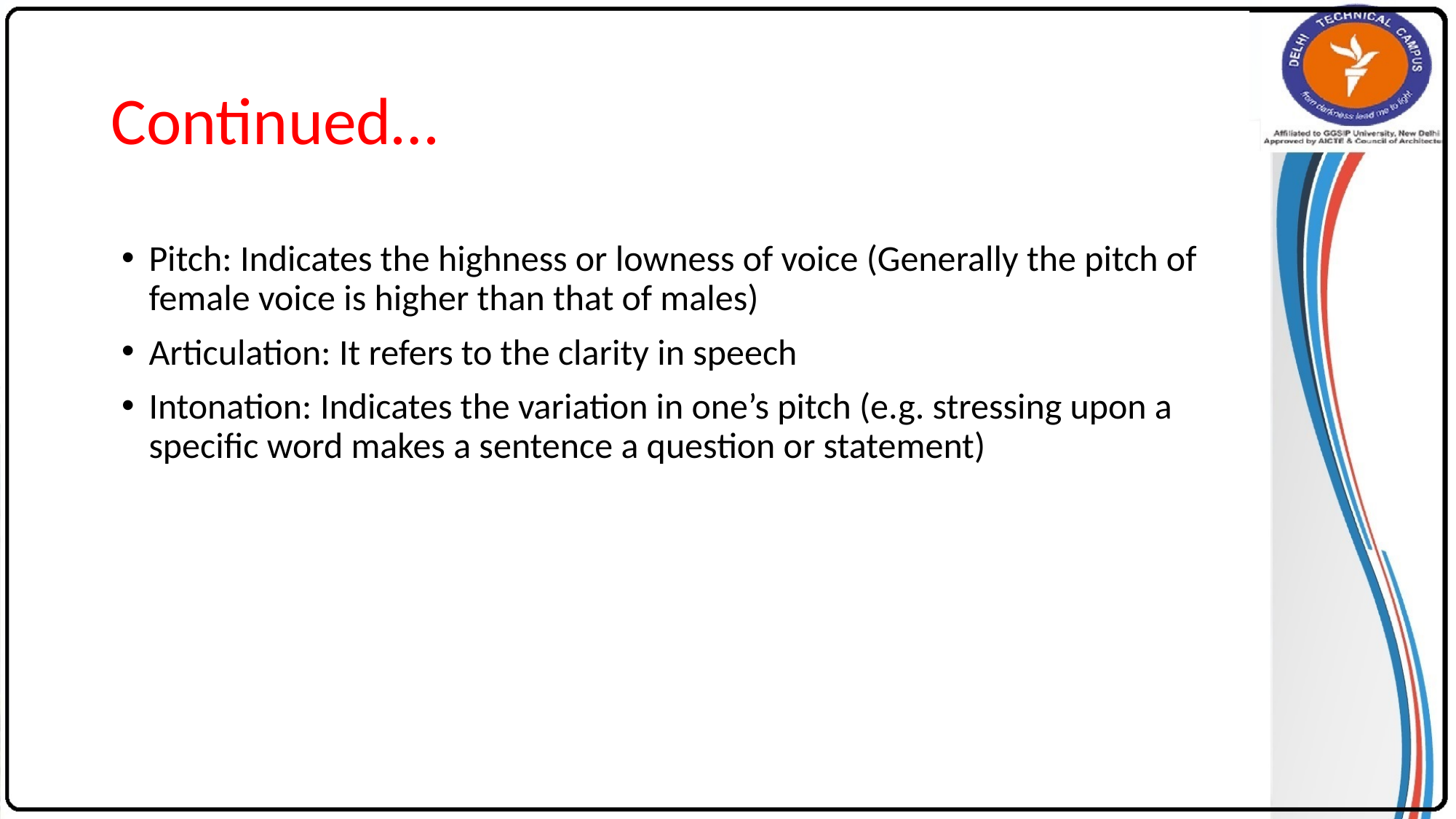

# Continued…

Pitch: Indicates the highness or lowness of voice (Generally the pitch of female voice is higher than that of males)
Articulation: It refers to the clarity in speech
Intonation: Indicates the variation in one’s pitch (e.g. stressing upon a specific word makes a sentence a question or statement)